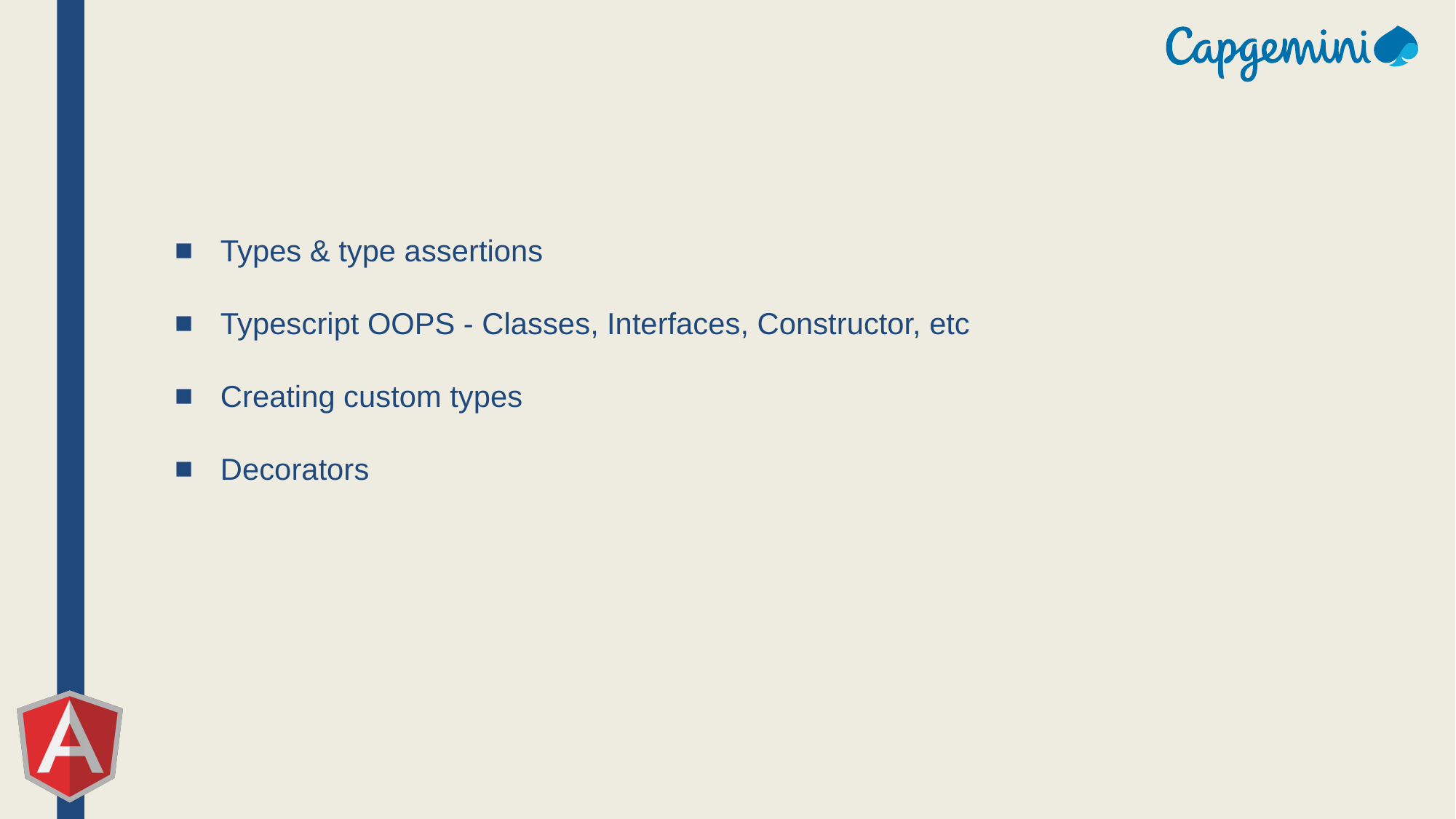

#
Types & type assertions
Typescript OOPS - Classes, Interfaces, Constructor, etc
Creating custom types
Decorators